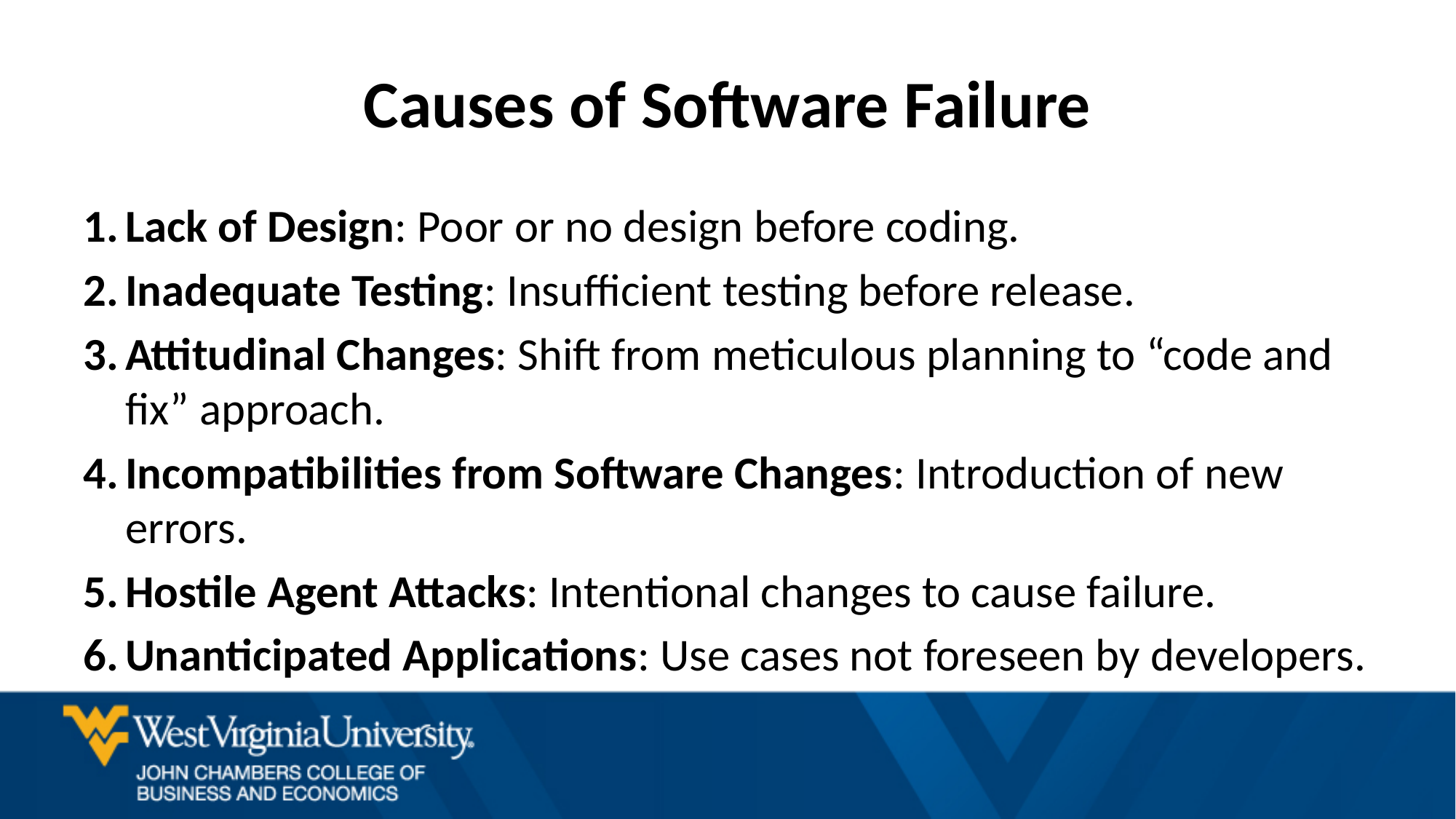

# Causes of Software Failure
Lack of Design: Poor or no design before coding.
Inadequate Testing: Insufficient testing before release.
Attitudinal Changes: Shift from meticulous planning to “code and fix” approach.
Incompatibilities from Software Changes: Introduction of new errors.
Hostile Agent Attacks: Intentional changes to cause failure.
Unanticipated Applications: Use cases not foreseen by developers.